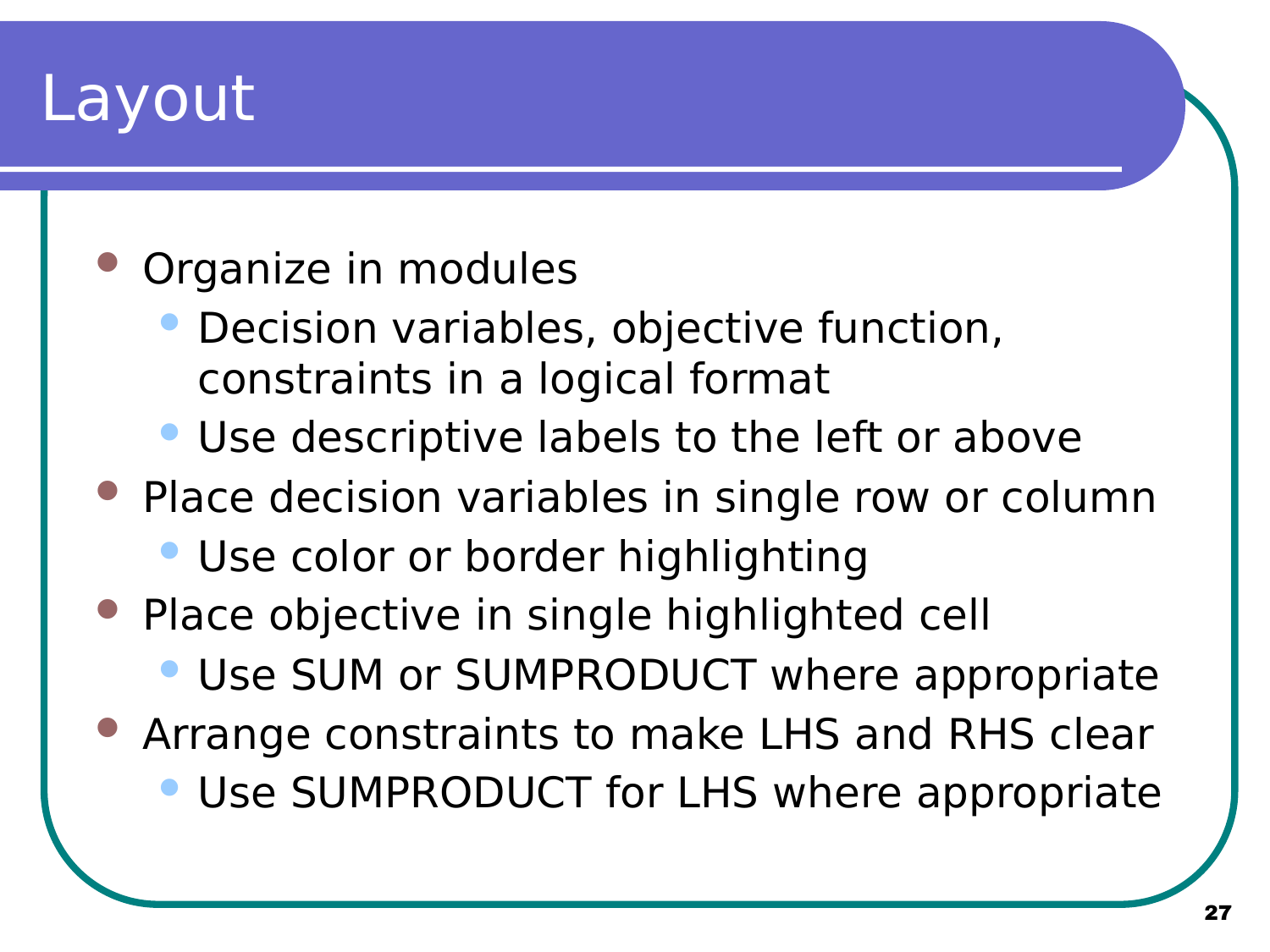

# Layout
Organize in modules
Decision variables, objective function, constraints in a logical format
Use descriptive labels to the left or above
Place decision variables in single row or column
Use color or border highlighting
Place objective in single highlighted cell
Use SUM or SUMPRODUCT where appropriate
Arrange constraints to make LHS and RHS clear
Use SUMPRODUCT for LHS where appropriate
27